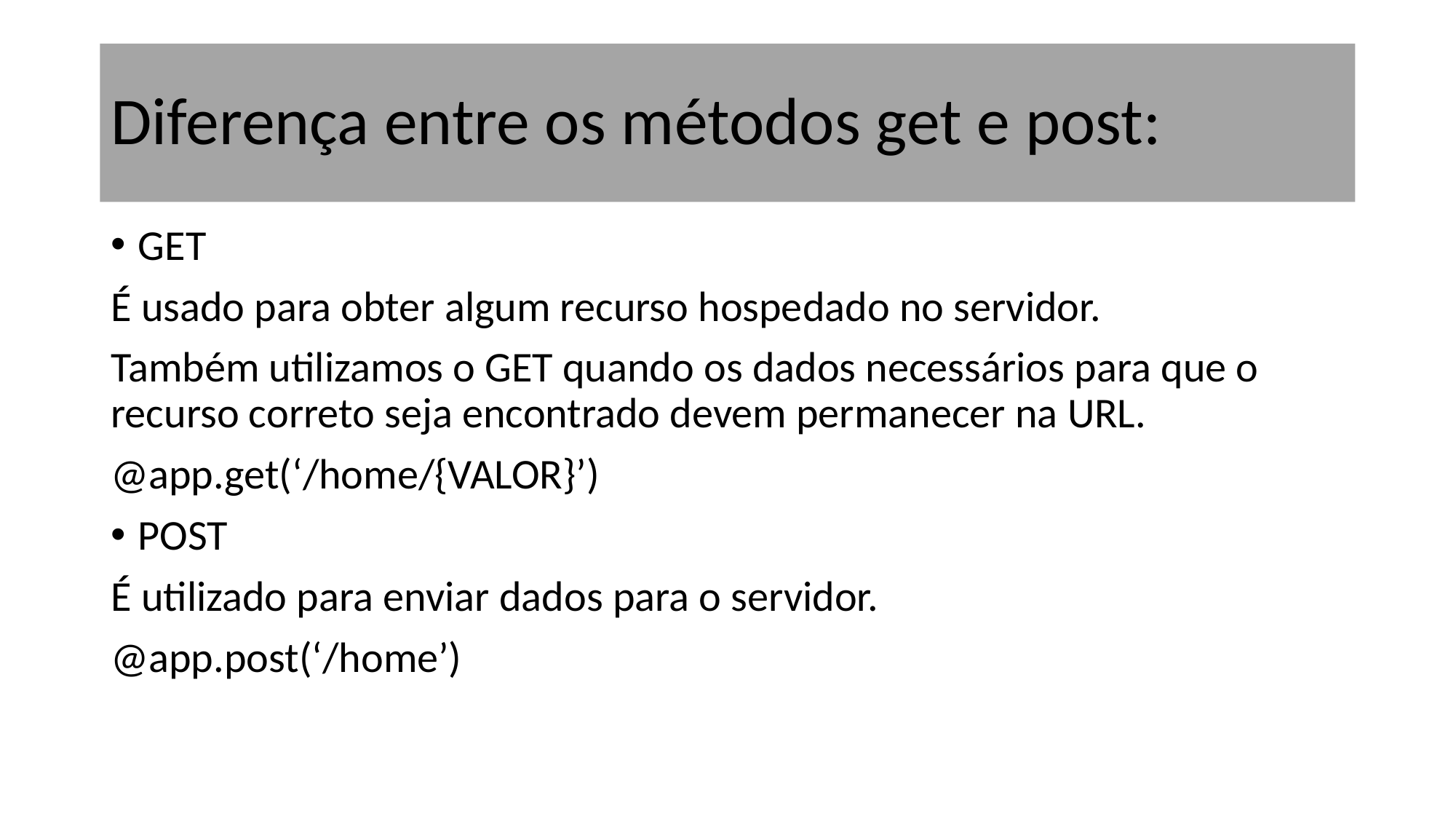

# Diferença entre os métodos get e post:
GET
É usado para obter algum recurso hospedado no servidor.
Também utilizamos o GET quando os dados necessários para que o recurso correto seja encontrado devem permanecer na URL.
@app.get(‘/home/{VALOR}’)
POST
É utilizado para enviar dados para o servidor.
@app.post(‘/home’)